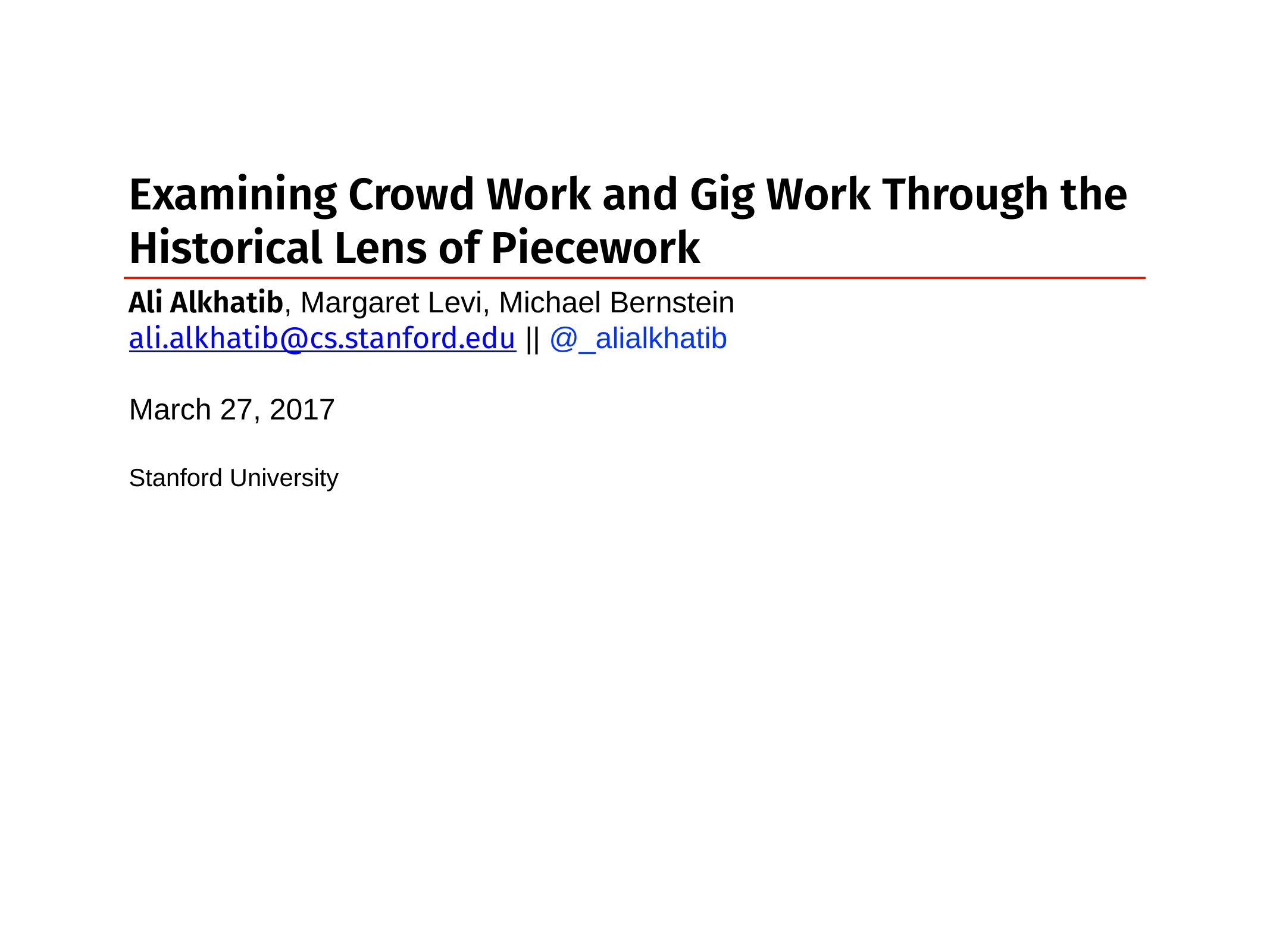

# Examining Crowd Work and Gig Work Through the Historical Lens of Piecework
Ali Alkhatib, Margaret Levi, Michael Bernstein
ali.alkhatib@cs.stanford.edu || @_alialkhatib

March 27, 2017

Stanford University